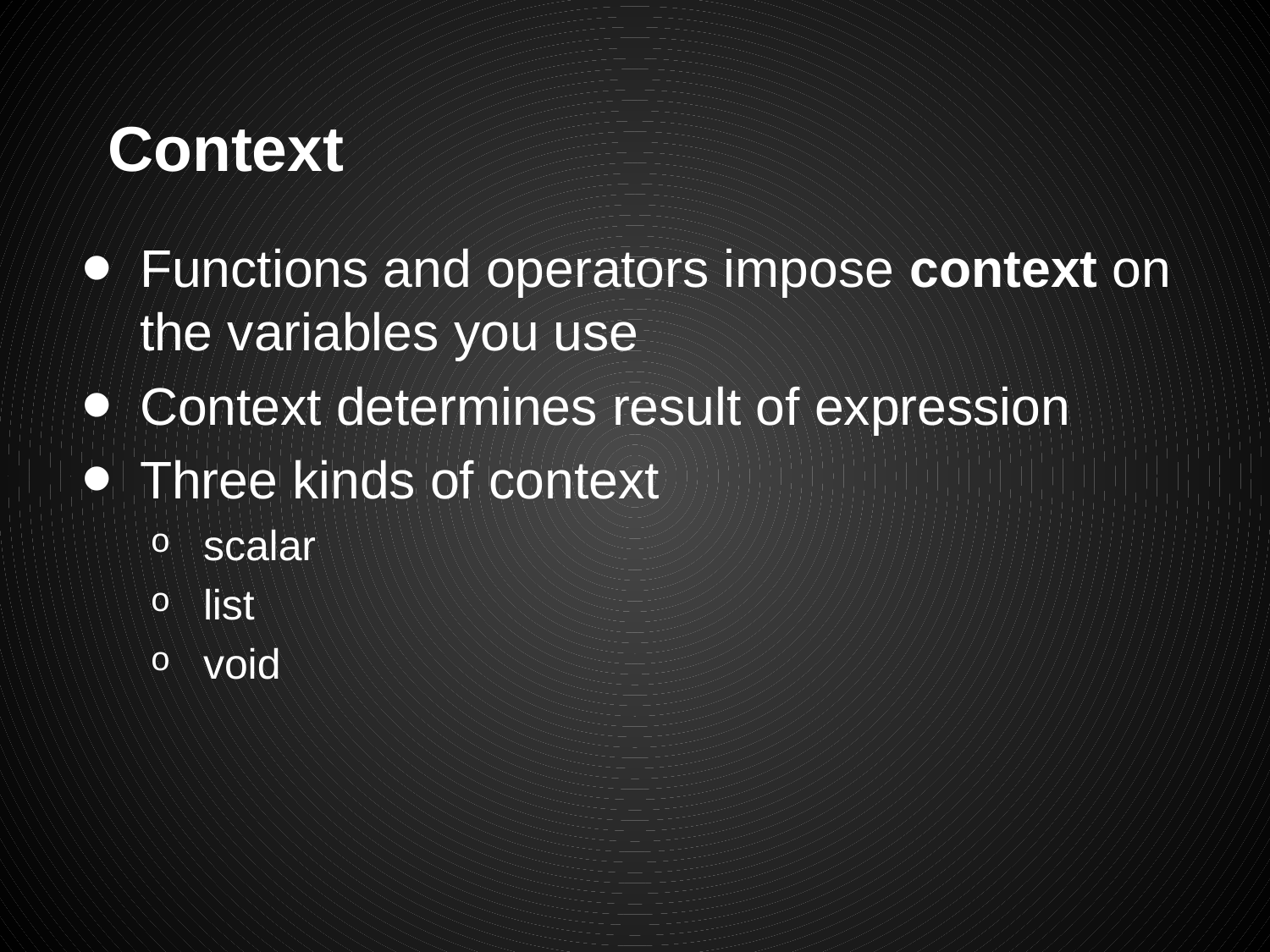

# Context
Functions and operators impose context on the variables you use
Context determines result of expression
Three kinds of context
scalar
list
void